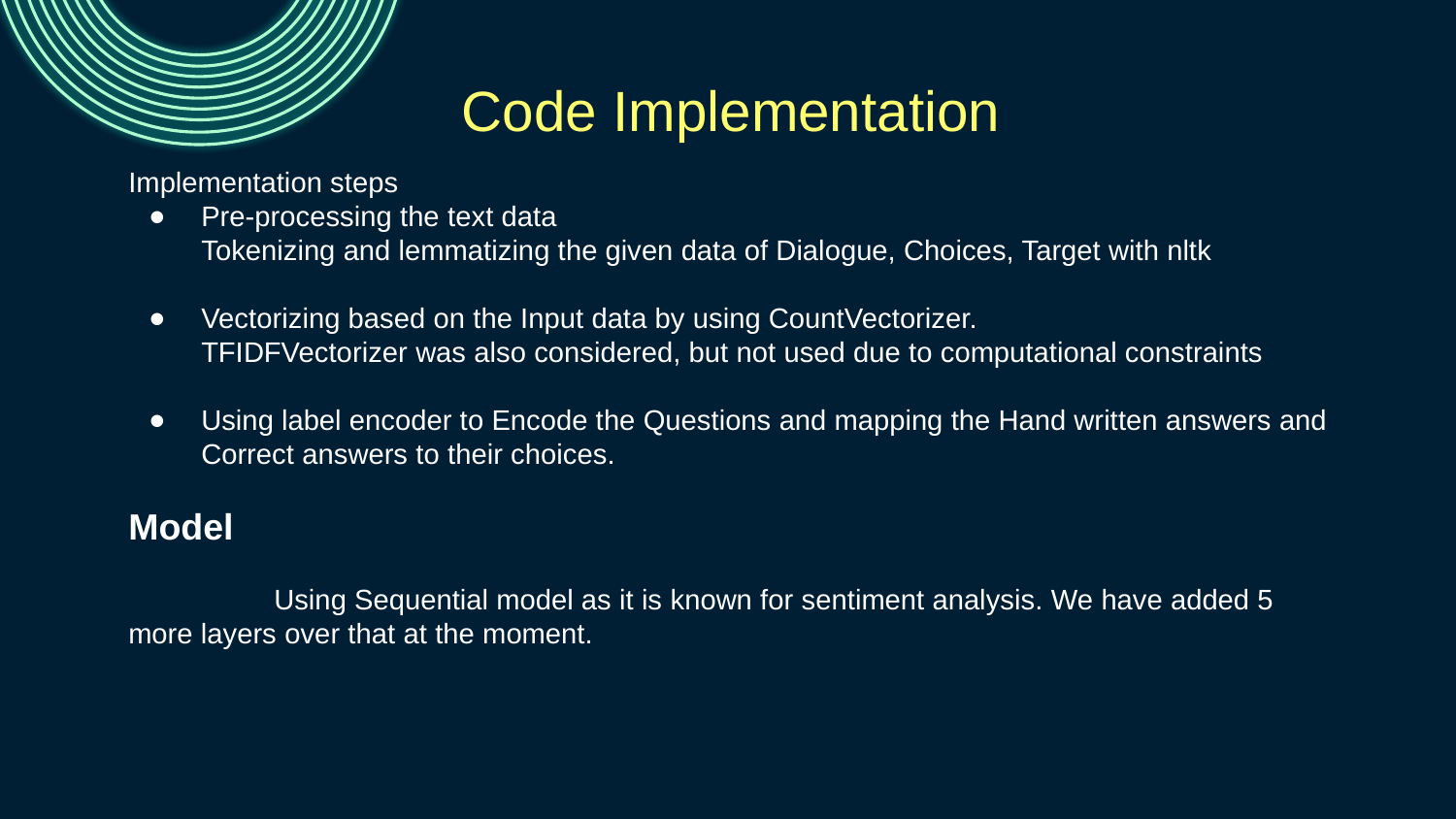

# Code Implementation
Implementation steps
Pre-processing the text data
Tokenizing and lemmatizing the given data of Dialogue, Choices, Target with nltk
Vectorizing based on the Input data by using CountVectorizer.
TFIDFVectorizer was also considered, but not used due to computational constraints
Using label encoder to Encode the Questions and mapping the Hand written answers and Correct answers to their choices.

Model

	Using Sequential model as it is known for sentiment analysis. We have added 5 more layers over that at the moment.